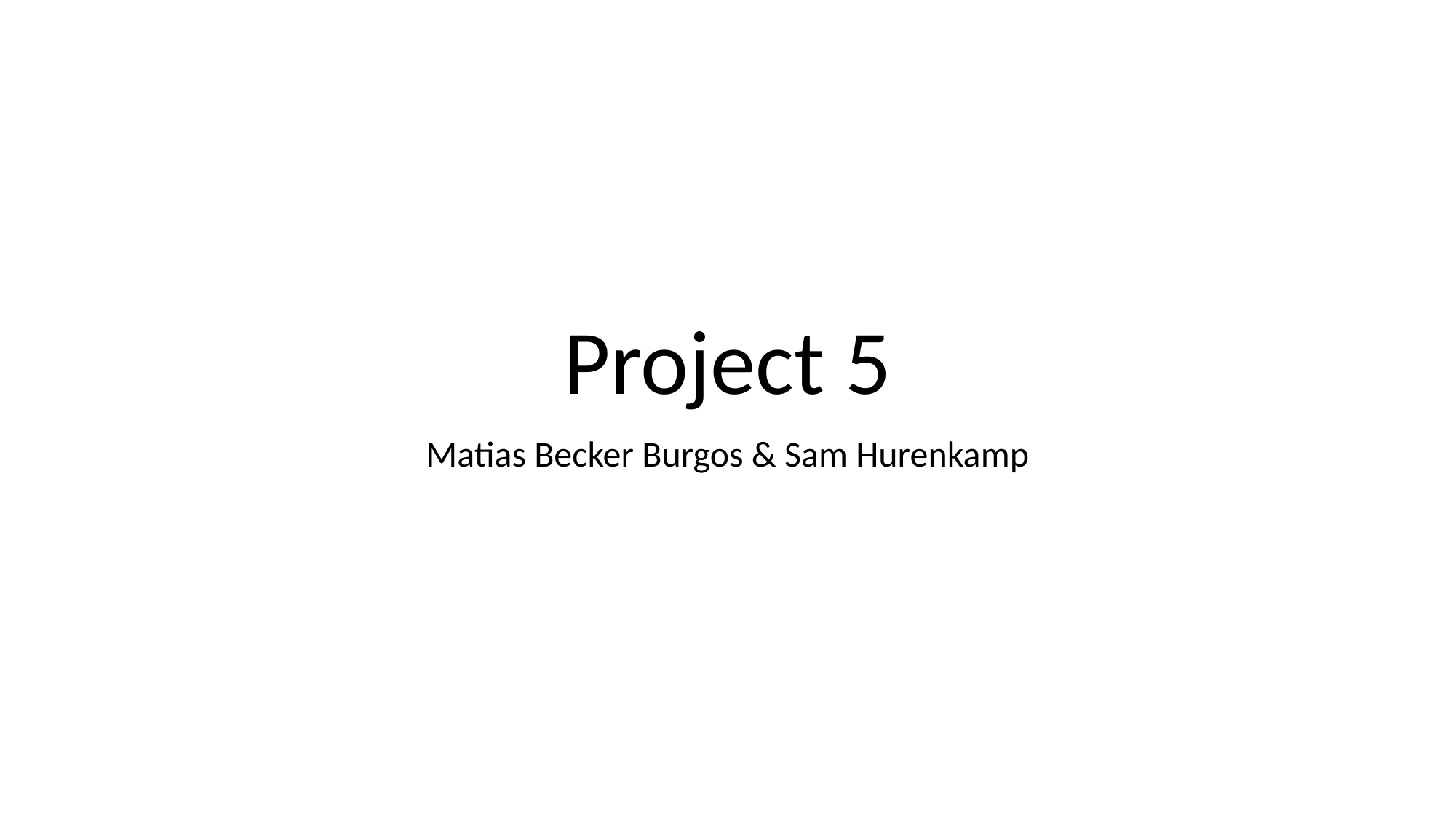

# Project 5
Matias Becker Burgos & Sam Hurenkamp